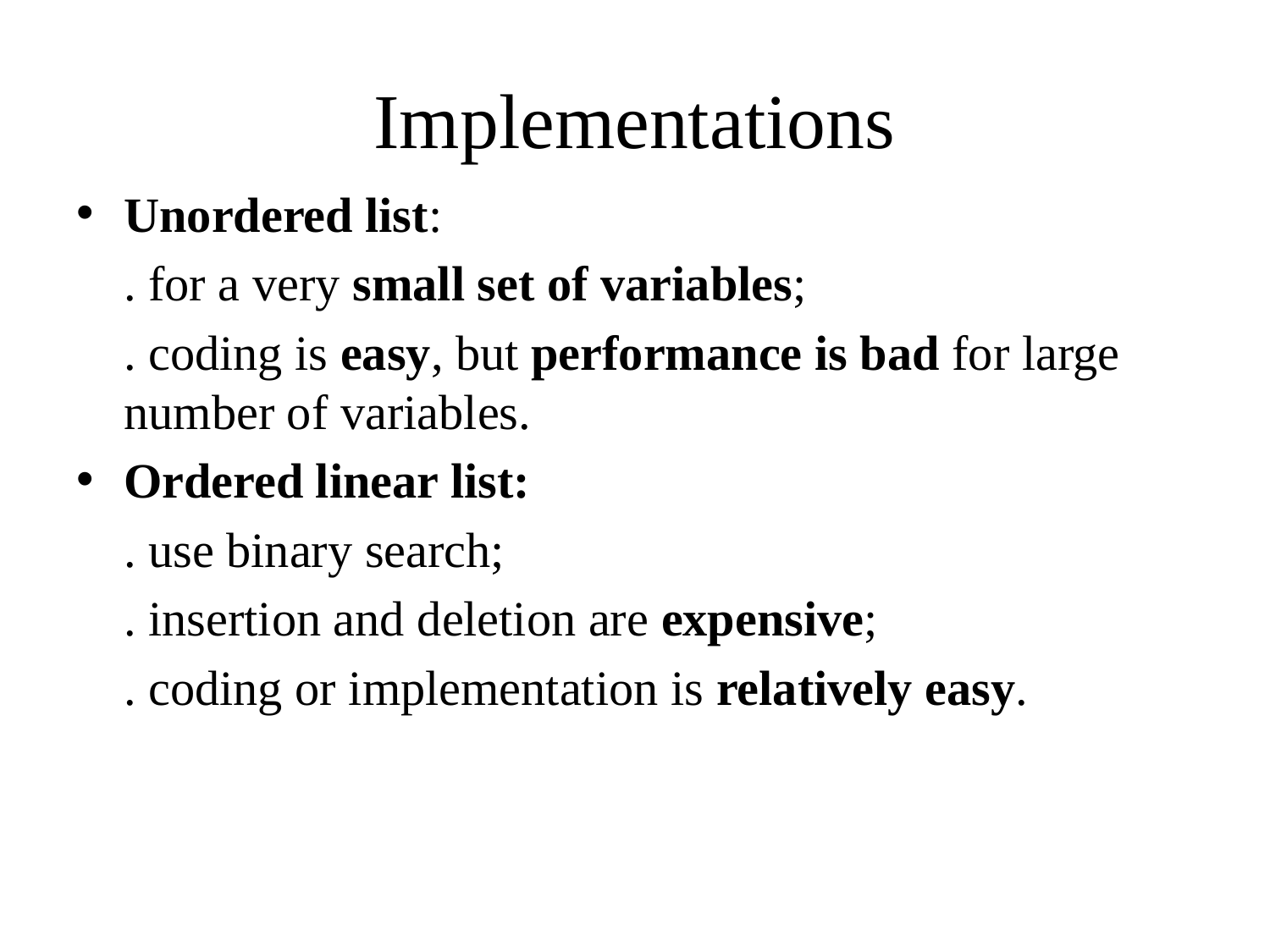

# Implementations
Unordered list:
	. for a very small set of variables;
	. coding is easy, but performance is bad for large number of variables.
Ordered linear list:
	. use binary search;
	. insertion and deletion are expensive;
	. coding or implementation is relatively easy.